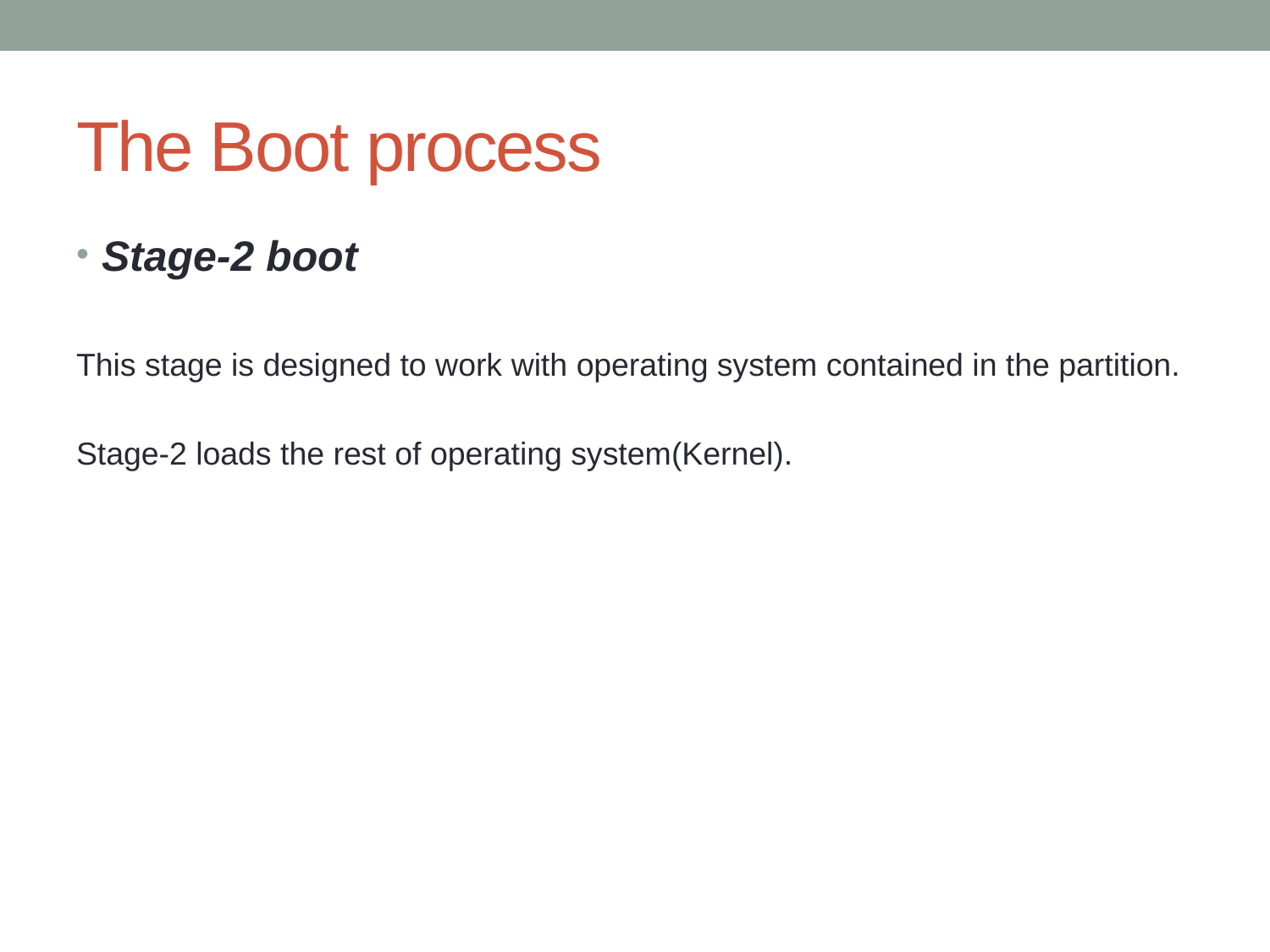

# The Boot process
Stage-2 boot

This stage is designed to work with operating system contained in the partition.

Stage-2 loads the rest of operating system(Kernel).